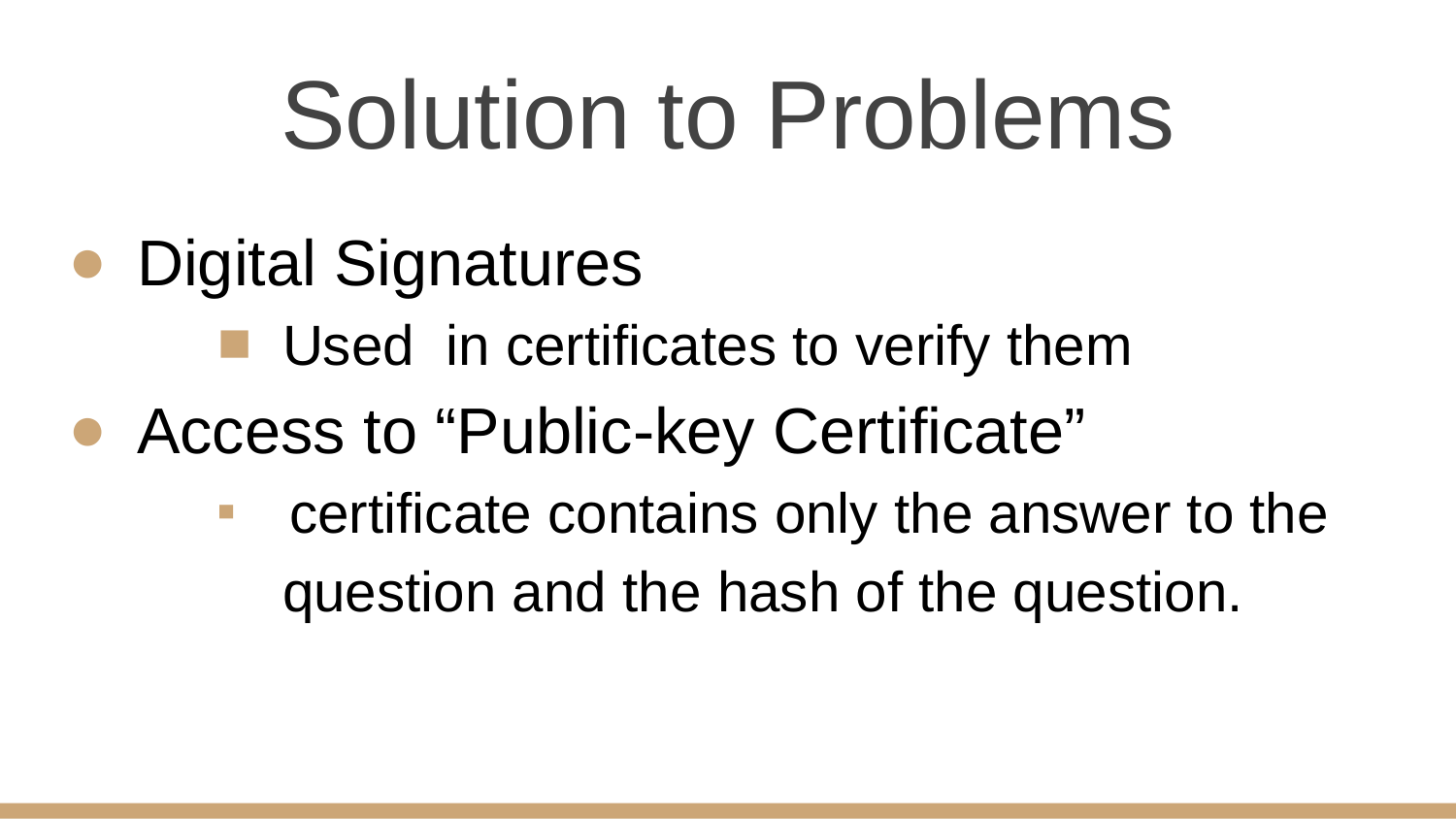

# Solution to Problems
Digital Signatures
Used  in certificates to verify them
Access to “Public‐key Certificate”
 certificate contains only the answer to the question and the hash of the question.